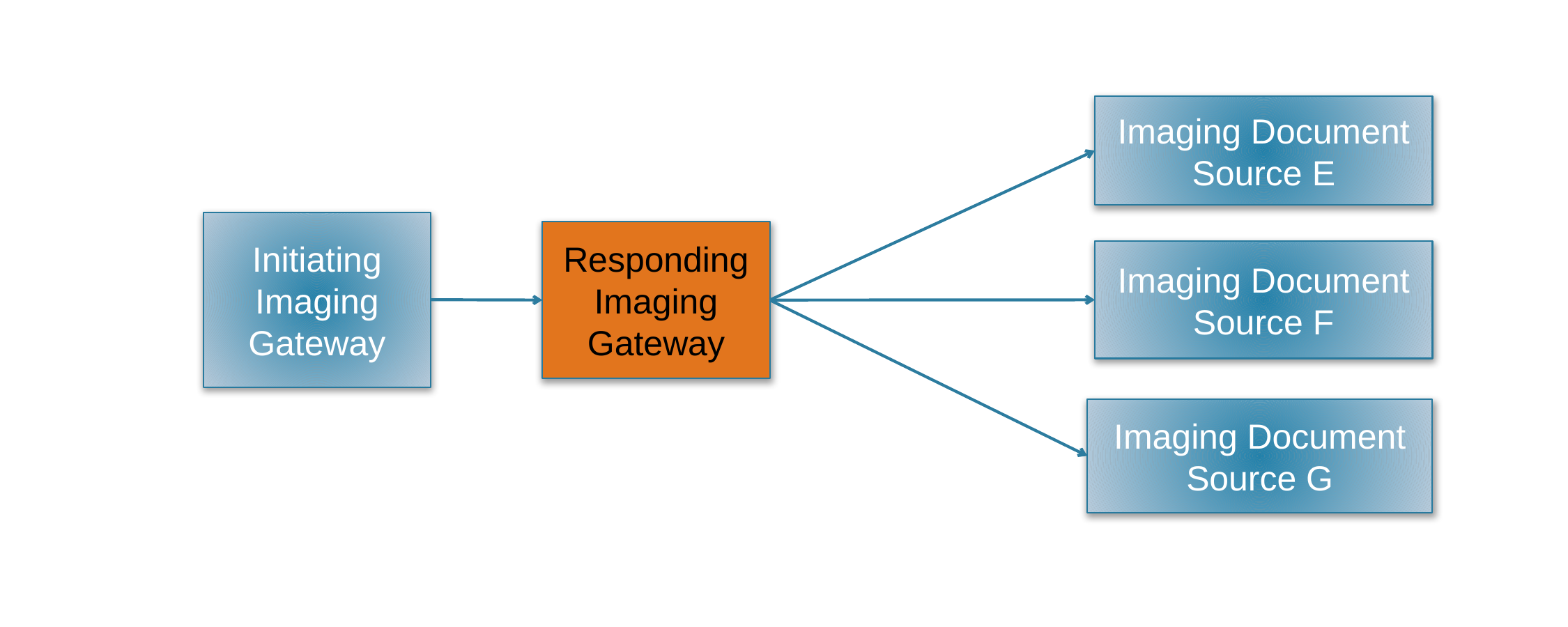

Imaging Document Source E
Initiating Imaging Gateway
Responding Imaging Gateway
Imaging Document Source F
Imaging Document Source G